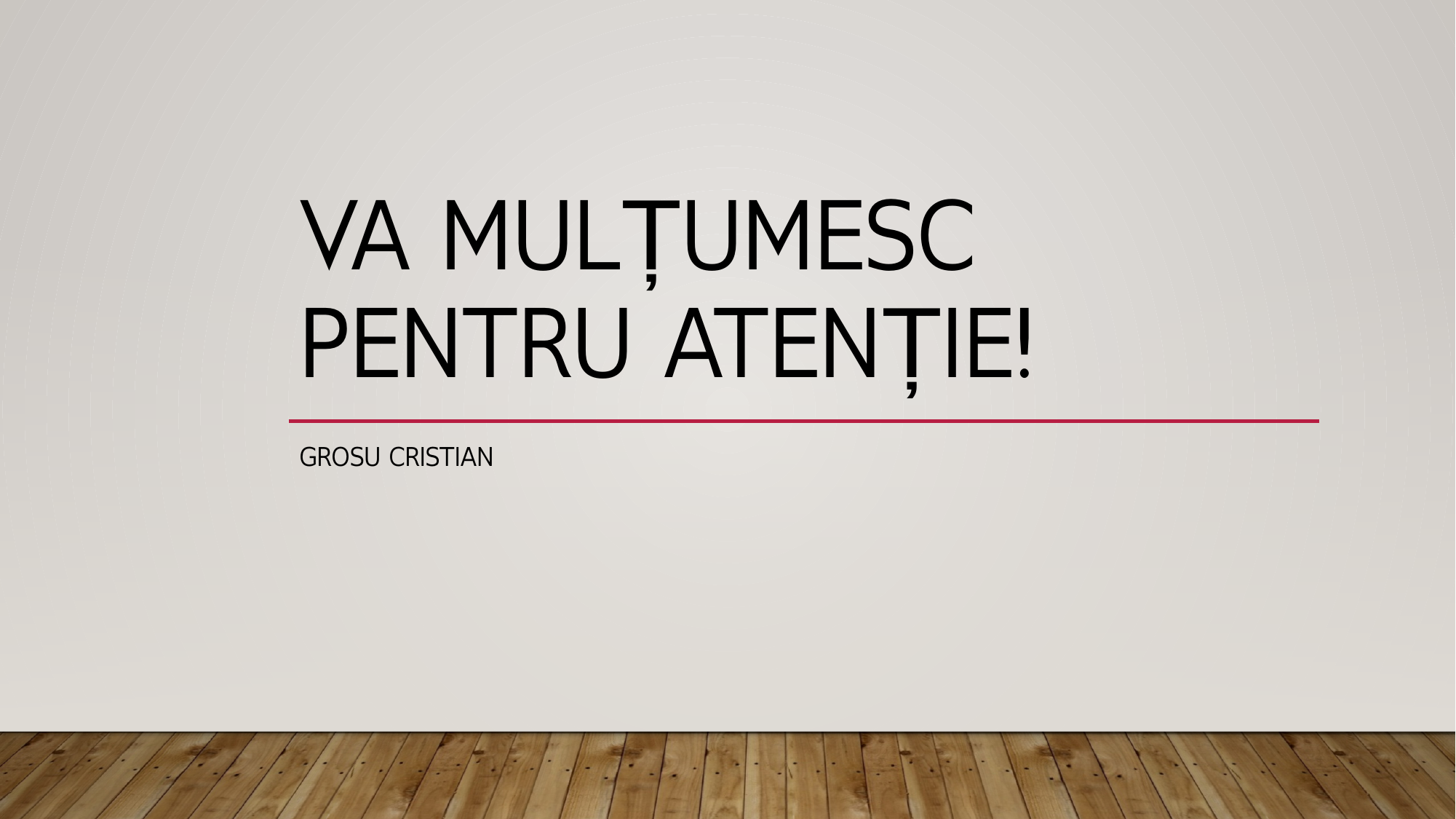

# Va mulțumesc pentru atenție!
Grosu cristian